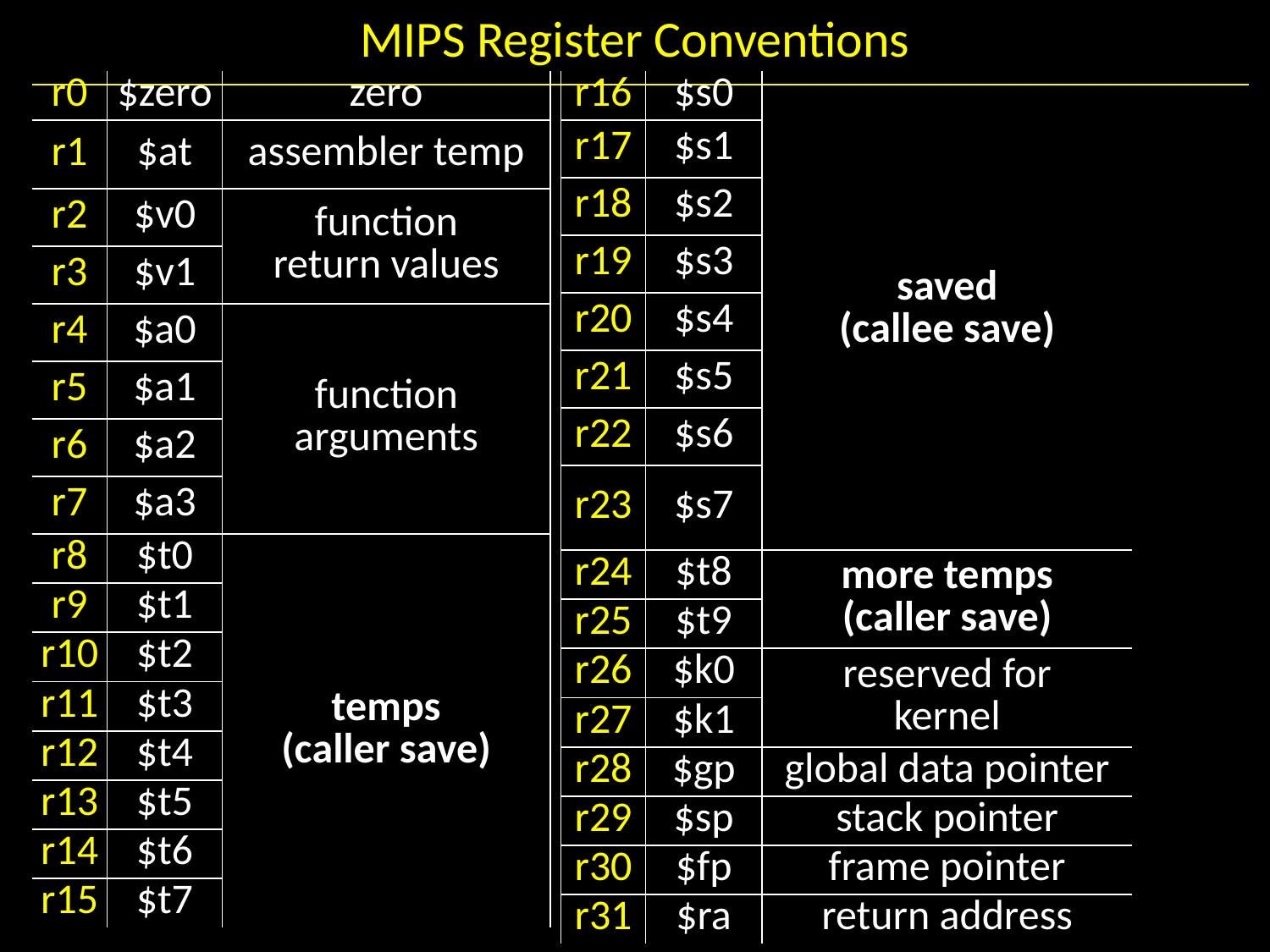

# MIPS Register Conventions
| r16 | $s0 | saved (callee save) |
| --- | --- | --- |
| r17 | $s1 |  |
| r18 | $s2 |  |
| r19 | $s3 |  |
| r20 | $s4 |  |
| r21 | $s5 |  |
| r22 | $s6 |  |
| r23 | $s7 |  |
| r24 | $t8 | more temps (caller save) |
| r25 | $t9 |  |
| r26 | $k0 | reserved for kernel |
| r27 | $k1 |  |
| r28 | $gp | global data pointer |
| r29 | $sp | stack pointer |
| r30 | $fp | frame pointer |
| r31 | $ra | return address |
| r0 | $zero | zero |
| --- | --- | --- |
| r1 | $at | assembler temp |
| r2 | $v0 | function return values |
| r3 | $v1 |  |
| r4 | $a0 | function arguments |
| r5 | $a1 |  |
| r6 | $a2 |  |
| r7 | $a3 |  |
| r8 | $t0 | temps (caller save) |
| r9 | $t1 |  |
| r10 | $t2 |  |
| r11 | $t3 |  |
| r12 | $t4 |  |
| r13 | $t5 |  |
| r14 | $t6 |  |
| r15 | $t7 |  |